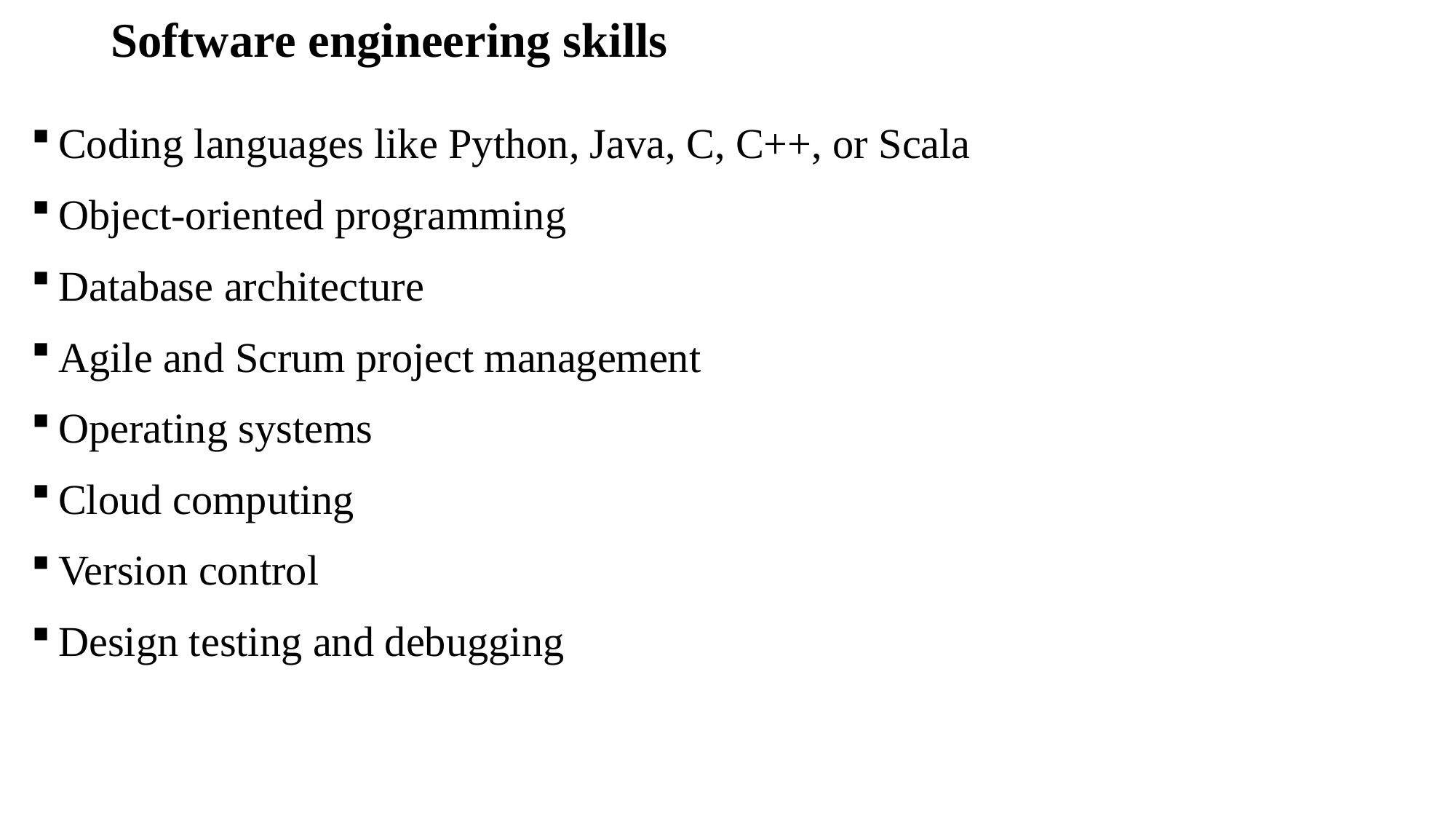

# Software engineering skills
Coding languages like Python, Java, C, C++, or Scala
Object-oriented programming
Database architecture
Agile and Scrum project management
Operating systems
Cloud computing
Version control
Design testing and debugging